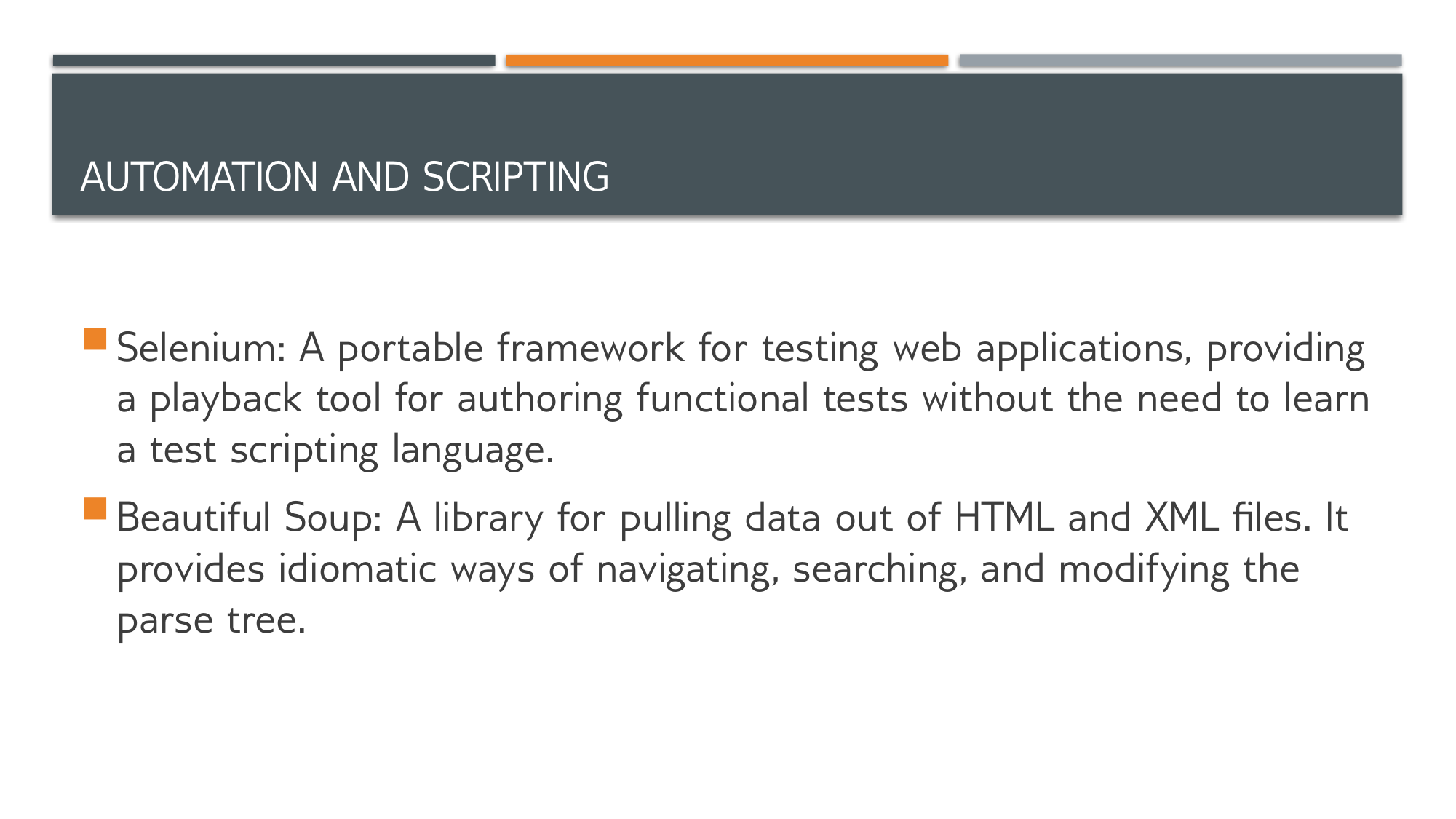

# Automation and Scripting
Selenium: A portable framework for testing web applications, providing a playback tool for authoring functional tests without the need to learn a test scripting language.
Beautiful Soup: A library for pulling data out of HTML and XML files. It provides idiomatic ways of navigating, searching, and modifying the parse tree.